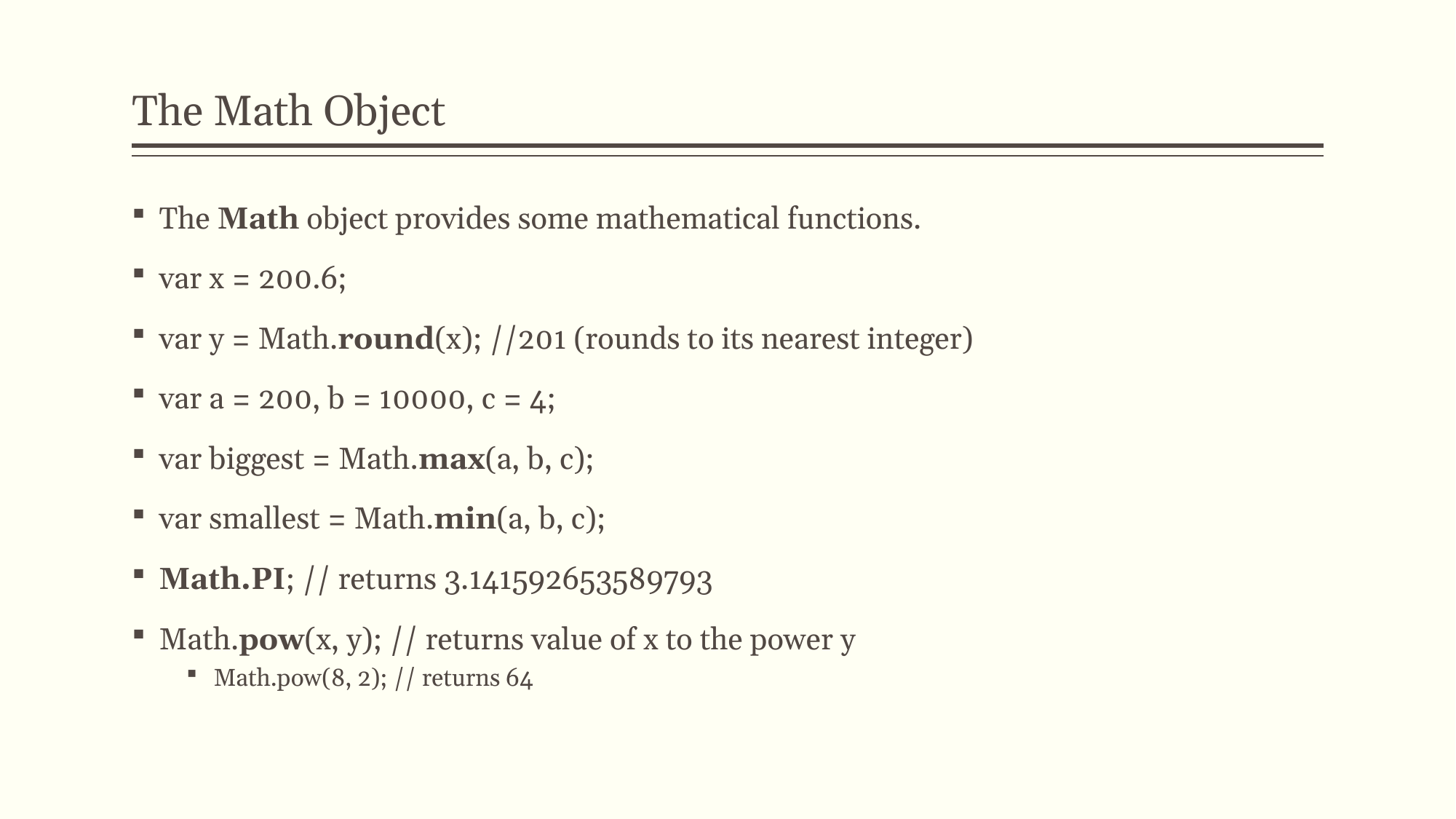

# The Math Object
The Math object provides some mathematical functions.
var x = 200.6;
var y = Math.round(x); //201 (rounds to its nearest integer)
var a = 200, b = 10000, c = 4;
var biggest = Math.max(a, b, c);
var smallest = Math.min(a, b, c);
Math.PI; // returns 3.141592653589793
Math.pow(x, y); // returns value of x to the power y
Math.pow(8, 2); // returns 64